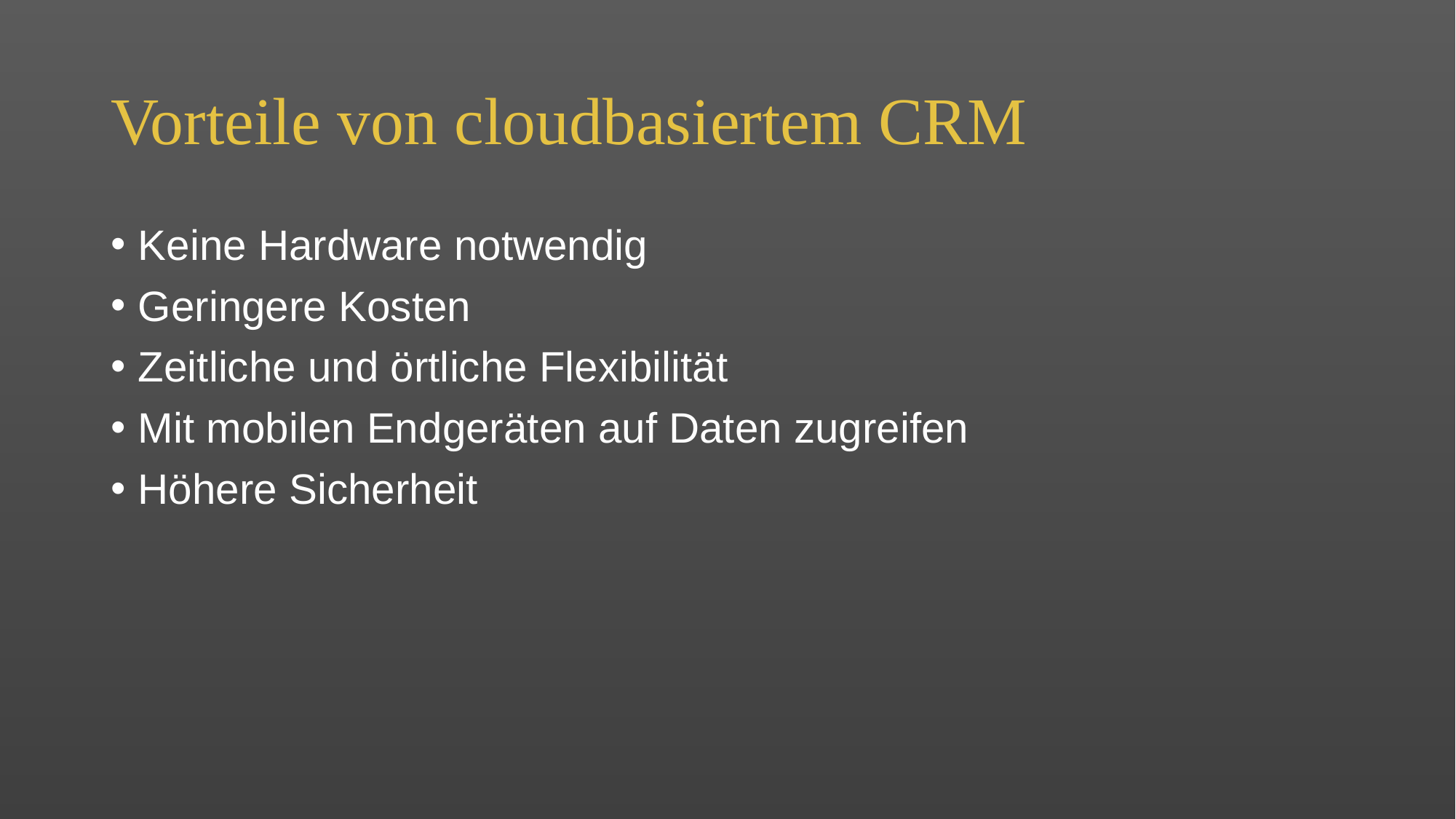

# Vorteile von cloudbasiertem CRM
Keine Hardware notwendig
Geringere Kosten
Zeitliche und örtliche Flexibilität
Mit mobilen Endgeräten auf Daten zugreifen
Höhere Sicherheit